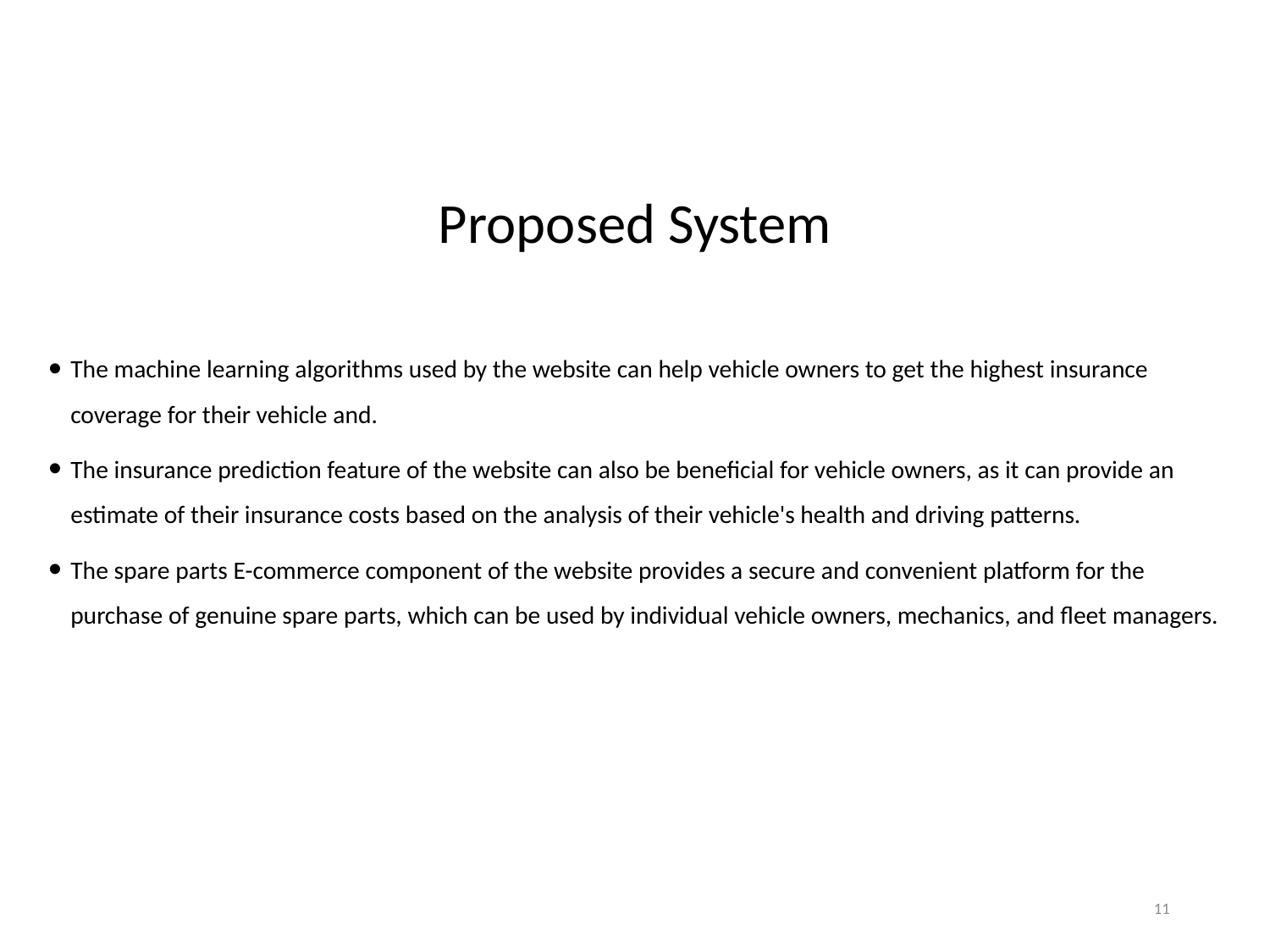

# Proposed System
The machine learning algorithms used by the website can help vehicle owners to get the highest insurance coverage for their vehicle and.
The insurance prediction feature of the website can also be beneficial for vehicle owners, as it can provide an estimate of their insurance costs based on the analysis of their vehicle's health and driving patterns.
The spare parts E-commerce component of the website provides a secure and convenient platform for the purchase of genuine spare parts, which can be used by individual vehicle owners, mechanics, and fleet managers.

11